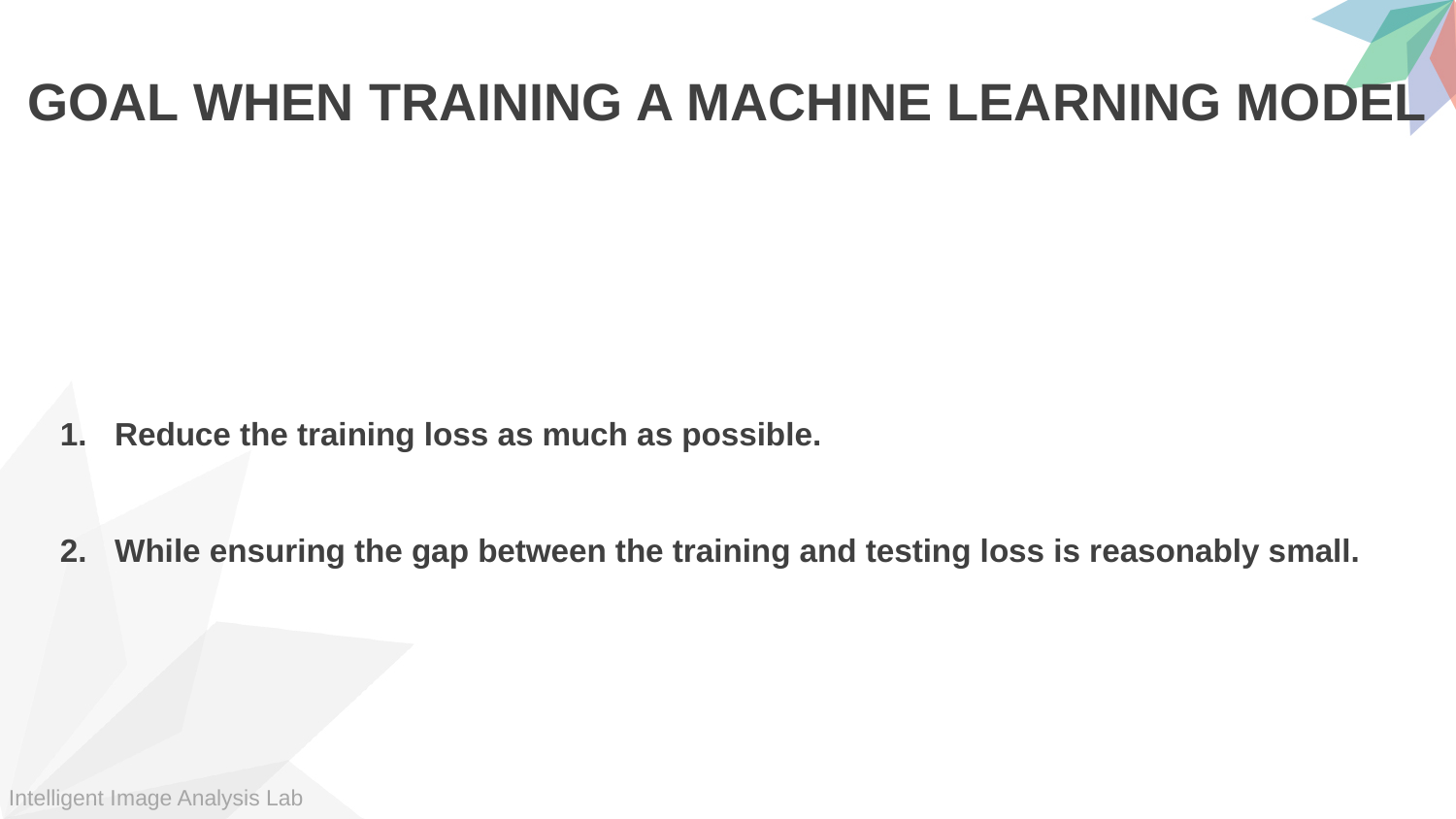

GOAL WHEN TRAINING A MACHINE LEARNING MODEL
Reduce the training loss as much as possible.
While ensuring the gap between the training and testing loss is reasonably small.